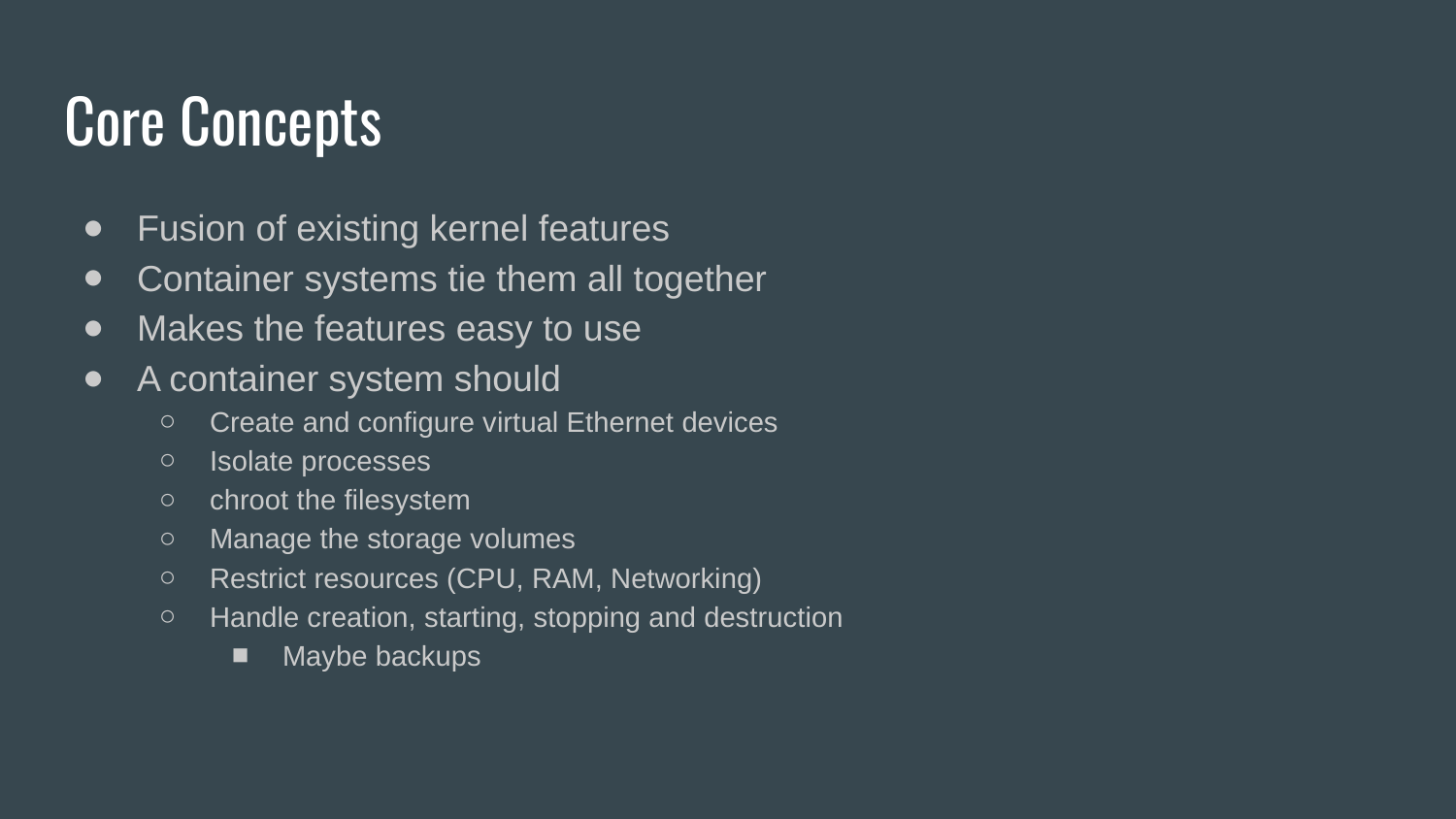

# Core Concepts
Fusion of existing kernel features
Container systems tie them all together
Makes the features easy to use
A container system should
Create and configure virtual Ethernet devices
Isolate processes
chroot the filesystem
Manage the storage volumes
Restrict resources (CPU, RAM, Networking)
Handle creation, starting, stopping and destruction
Maybe backups